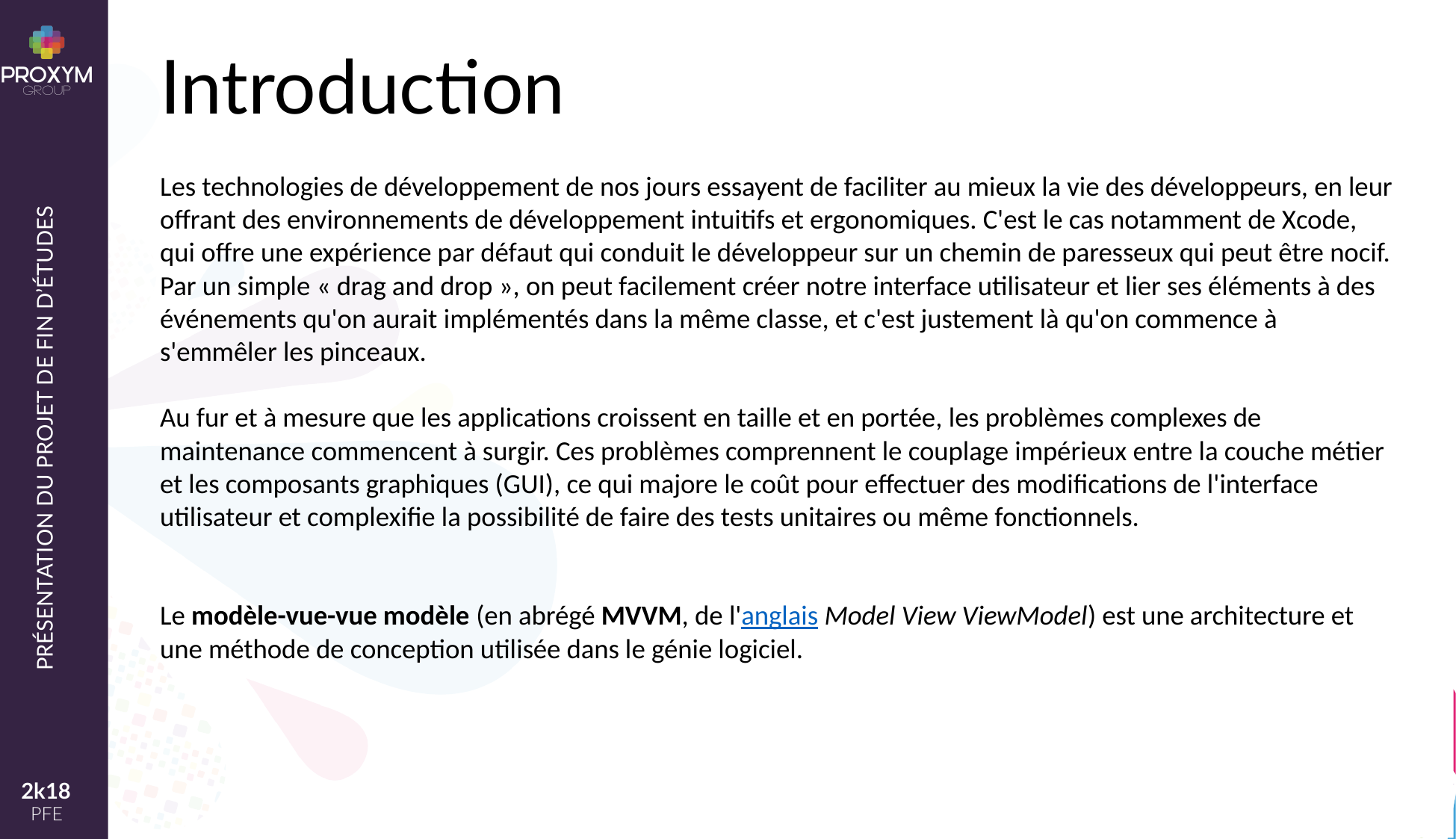

# Introduction
Les technologies de développement de nos jours essayent de faciliter au mieux la vie des développeurs, en leur offrant des environnements de développement intuitifs et ergonomiques. C'est le cas notamment de Xcode, qui offre une expérience par défaut qui conduit le développeur sur un chemin de paresseux qui peut être nocif. Par un simple « drag and drop », on peut facilement créer notre interface utilisateur et lier ses éléments à des événements qu'on aurait implémentés dans la même classe, et c'est justement là qu'on commence à s'emmêler les pinceaux.

Au fur et à mesure que les applications croissent en taille et en portée, les problèmes complexes de maintenance commencent à surgir. Ces problèmes comprennent le couplage impérieux entre la couche métier et les composants graphiques (GUI), ce qui majore le coût pour effectuer des modifications de l'interface utilisateur et complexifie la possibilité de faire des tests unitaires ou même fonctionnels.

Le modèle-vue-vue modèle (en abrégé MVVM, de l'anglais Model View ViewModel) est une architecture et une méthode de conception utilisée dans le génie logiciel.